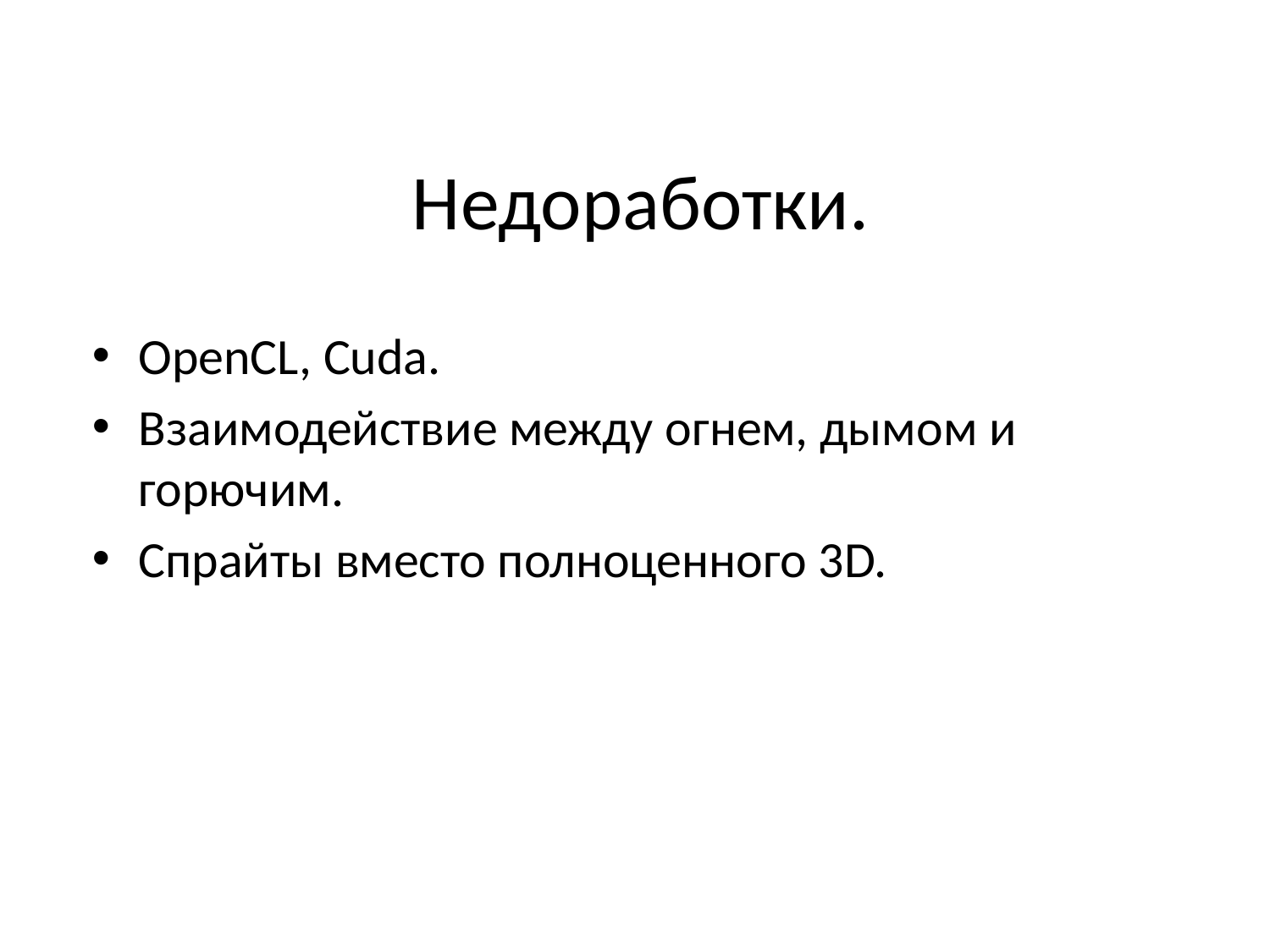

# Недоработки.
OpenCL, Cuda.
Взаимодействие между огнем, дымом и горючим.
Спрайты вместо полноценного 3D.